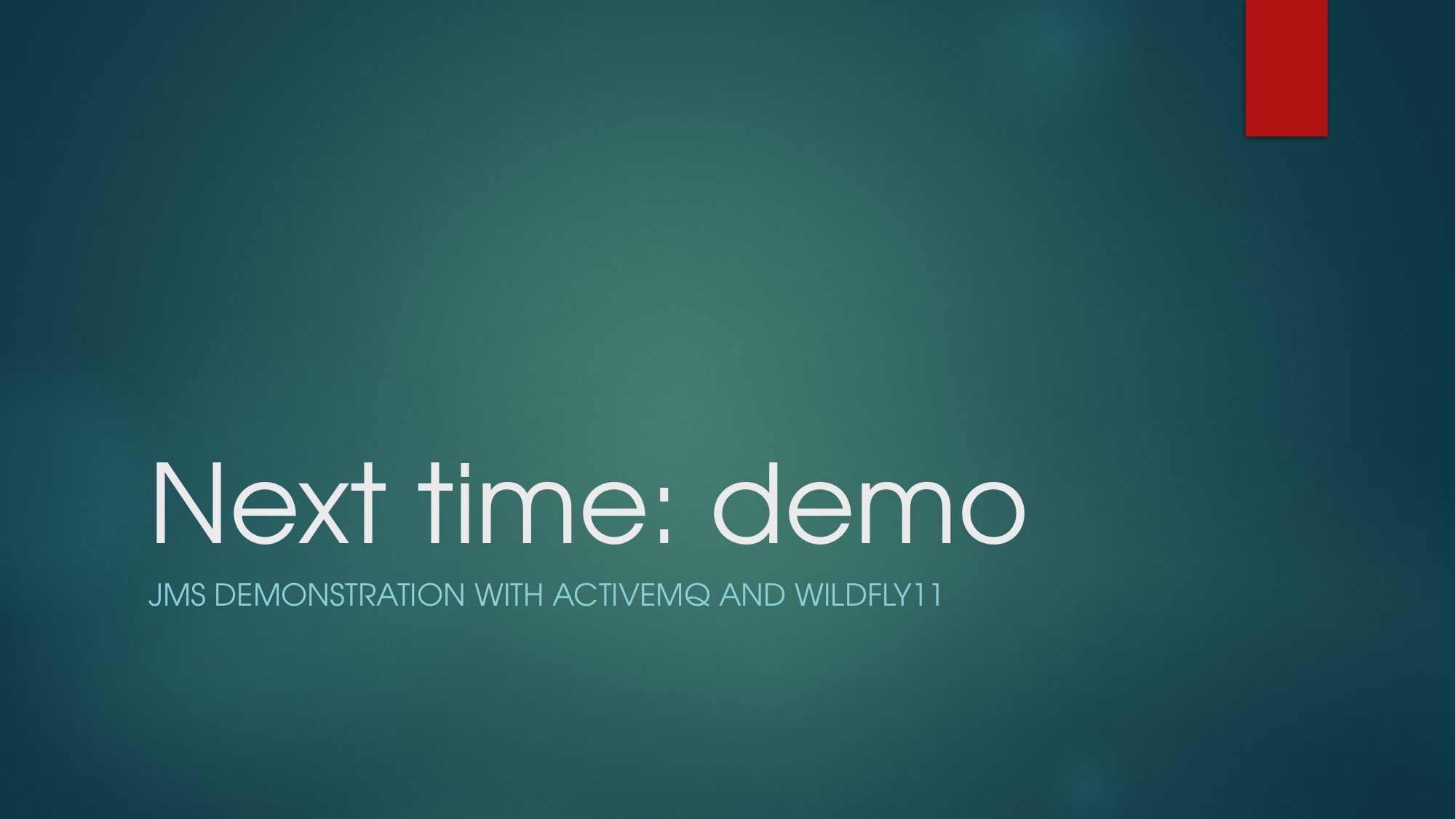

# Next time: demo
JMS demonstration with activemq and wildfly11